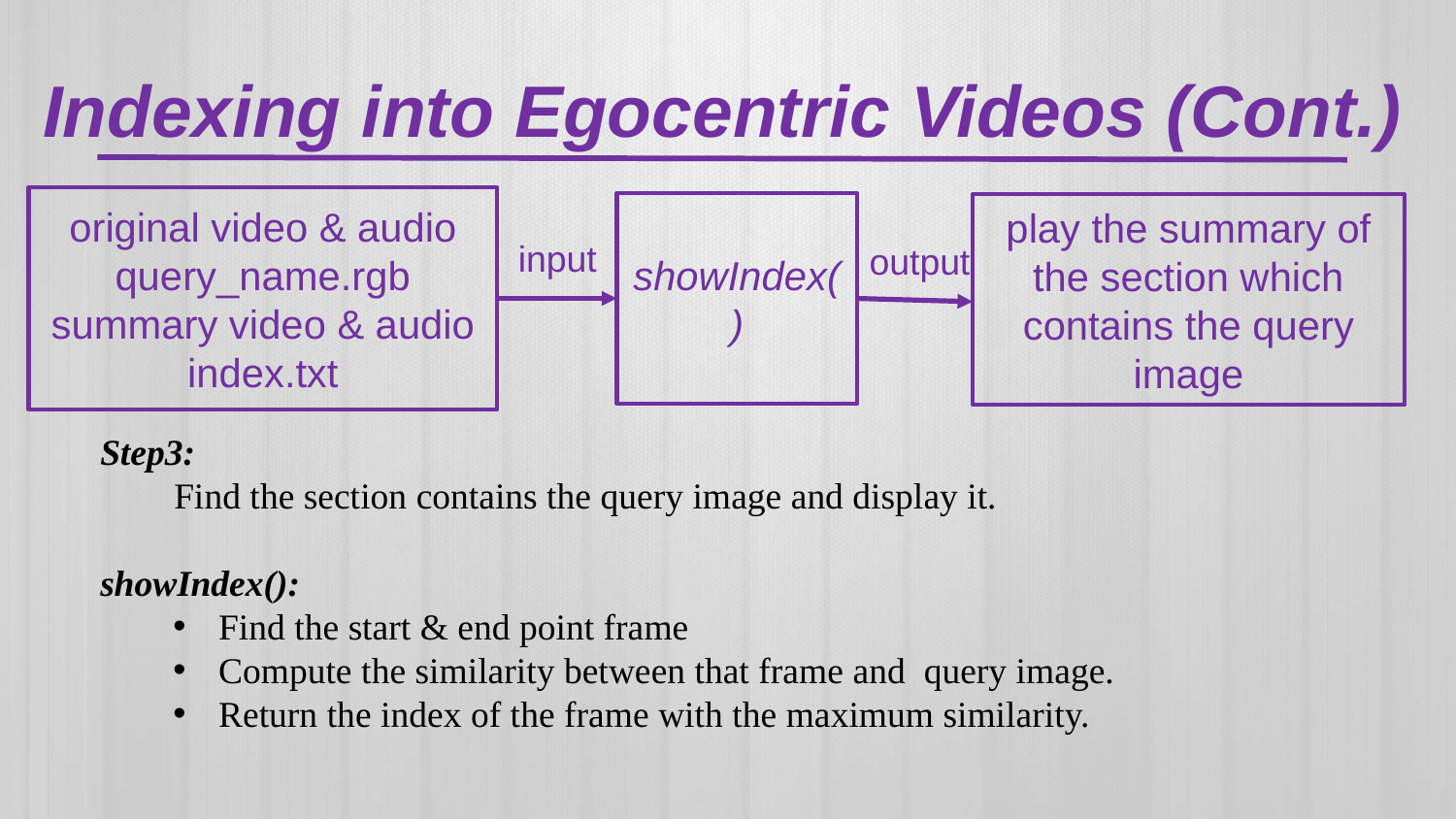

Indexing into Egocentric Videos (Cont.)
original video & audio
query_name.rgb
summary video & audio
index.txt
showIndex()
play the summary of the section which contains the query image
input
output
Step3:
        Find the section contains the query image and display it.

showIndex():
Find the start & end point frame
Compute the similarity between that frame and  query image.
Return the index of the frame with the maximum similarity.